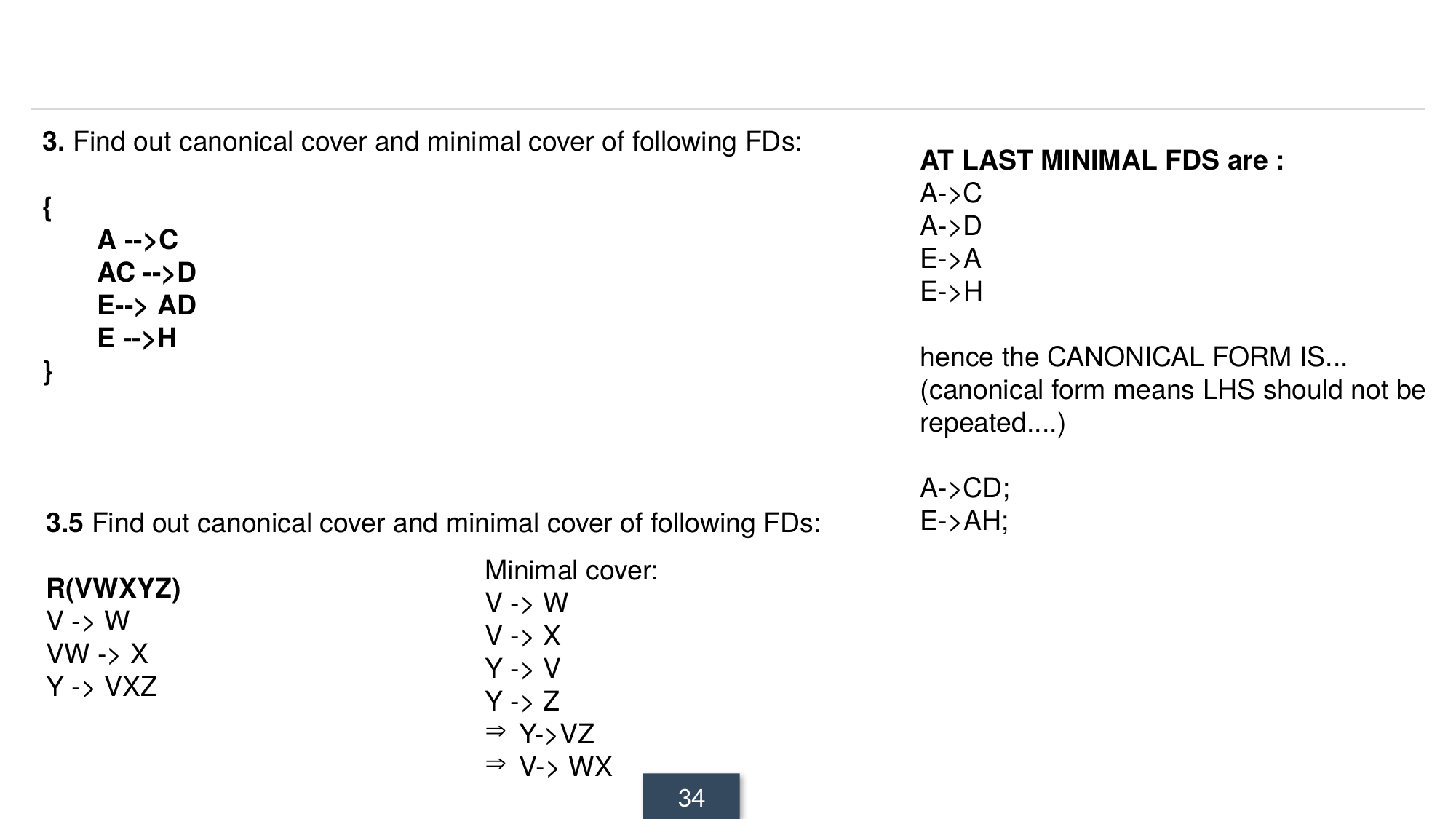

#
3. Find out canonical cover and minimal cover of following FDs:
{
A -->C
AC -->D
E--> AD
E -->H
}
AT LAST MINIMAL FDS are :
A->C
A->D
E->A
E->H

hence the CANONICAL FORM IS...(canonical form means LHS should not be repeated....)
A->CD;
E->AH;
3.5 Find out canonical cover and minimal cover of following FDs:

R(VWXYZ)
V -> W
VW -> X
Y -> VXZ
Minimal cover:
V -> W
V -> X
Y -> V
Y -> Z
Y->VZ
V-> WX